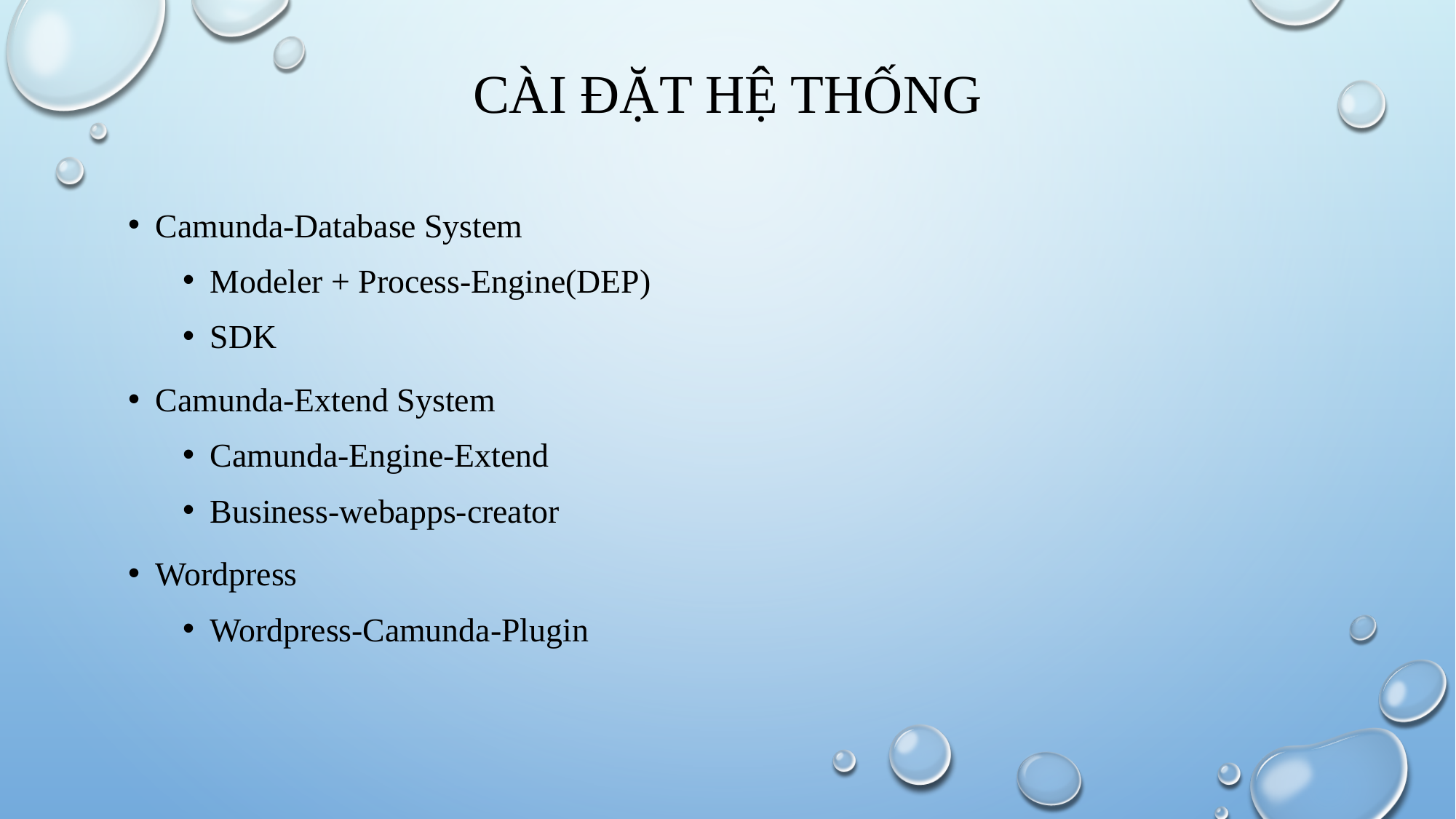

# CÀI ĐẶT HỆ THỐNG
Camunda-Database System
Modeler + Process-Engine(DEP)
SDK
Camunda-Extend System
Camunda-Engine-Extend
Business-webapps-creator
Wordpress
Wordpress-Camunda-Plugin